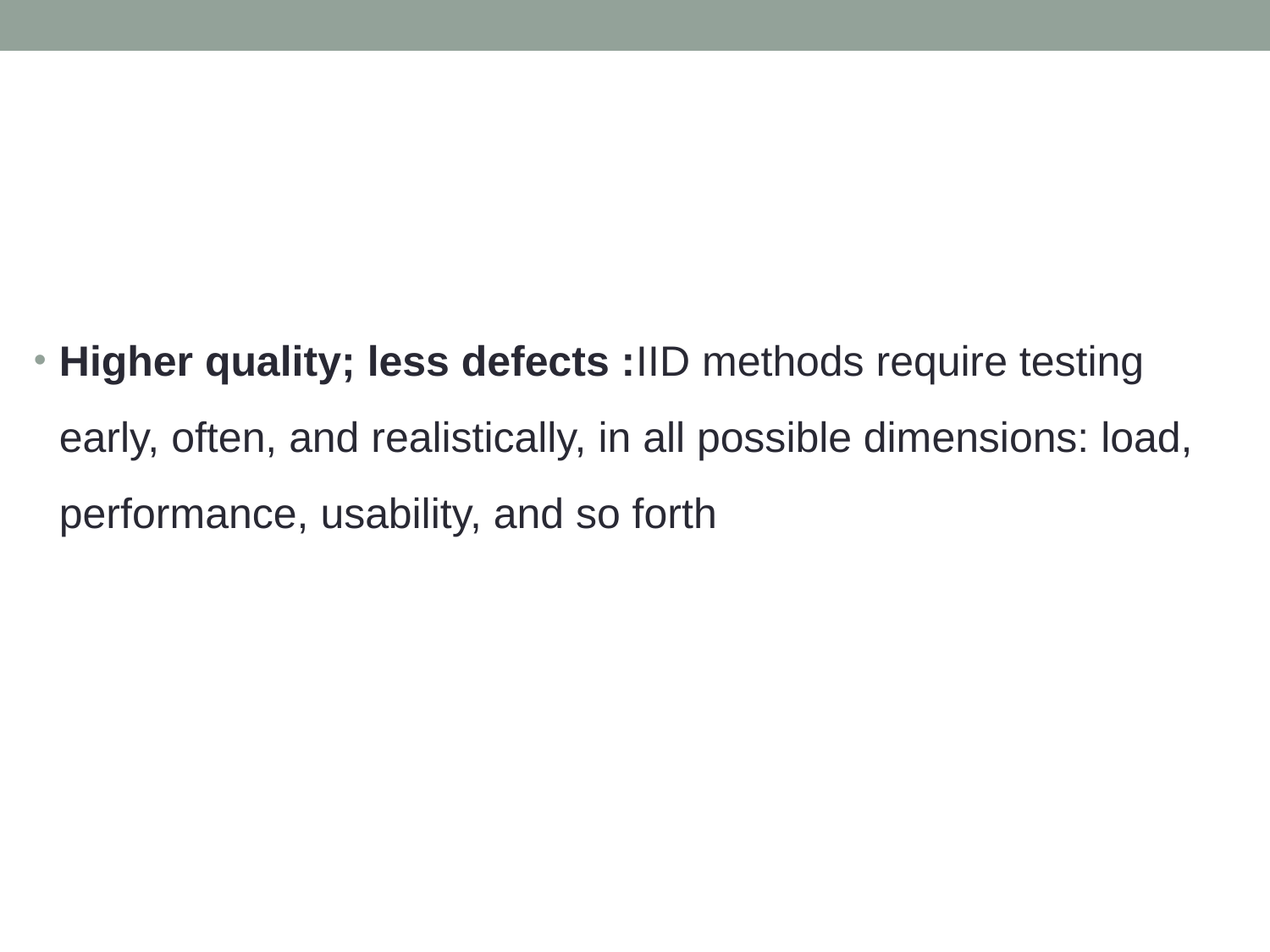

Higher quality; less defects :IID methods require testing early, often, and realistically, in all possible dimensions: load, performance, usability, and so forth